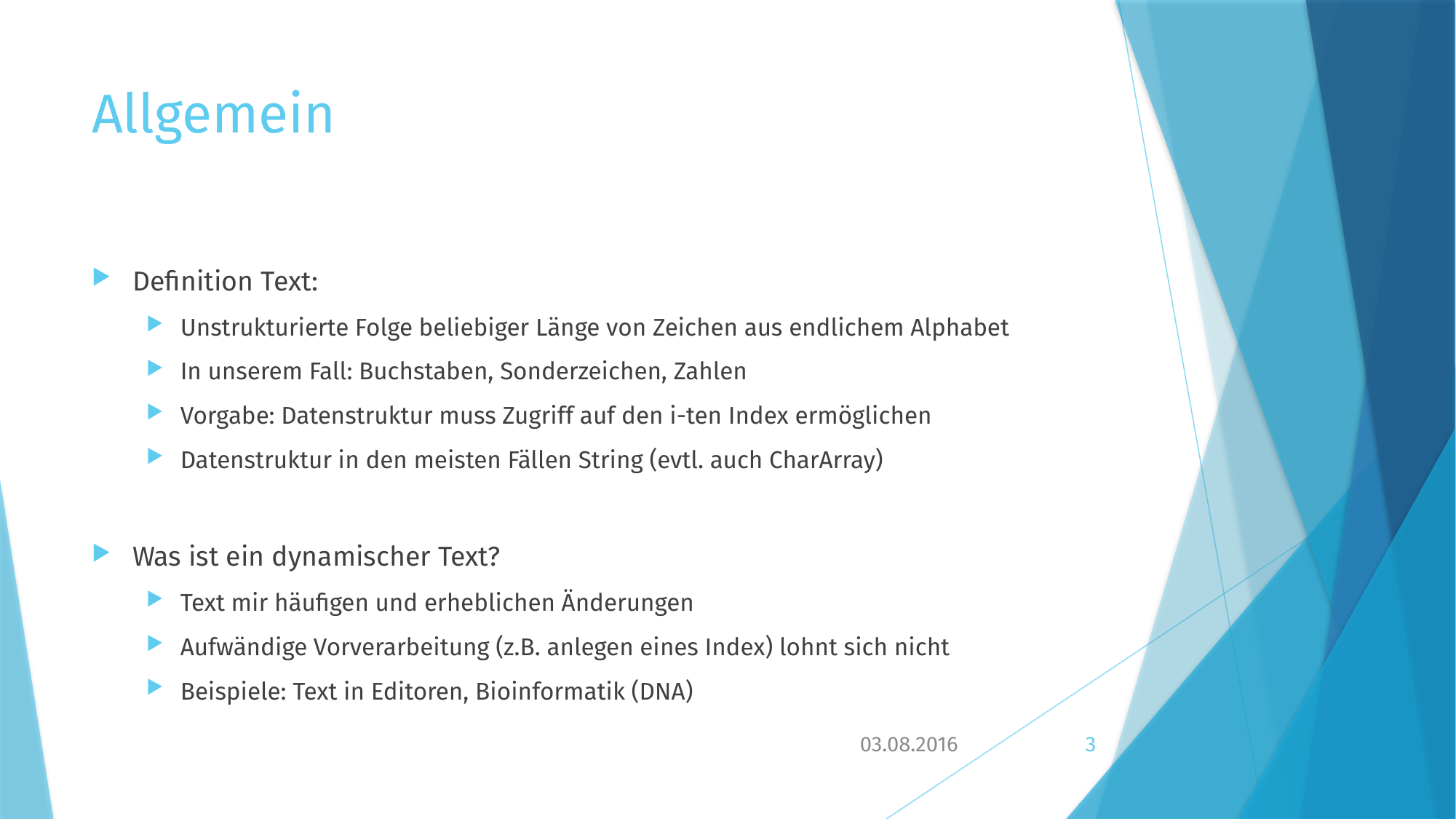

# Allgemein
Definition Text:
Unstrukturierte Folge beliebiger Länge von Zeichen aus endlichem Alphabet
In unserem Fall: Buchstaben, Sonderzeichen, Zahlen
Vorgabe: Datenstruktur muss Zugriff auf den i-ten Index ermöglichen
Datenstruktur in den meisten Fällen String (evtl. auch CharArray)

Was ist ein dynamischer Text?
Text mir häufigen und erheblichen Änderungen
Aufwändige Vorverarbeitung (z.B. anlegen eines Index) lohnt sich nicht
Beispiele: Text in Editoren, Bioinformatik (DNA)

03.08.2016
3